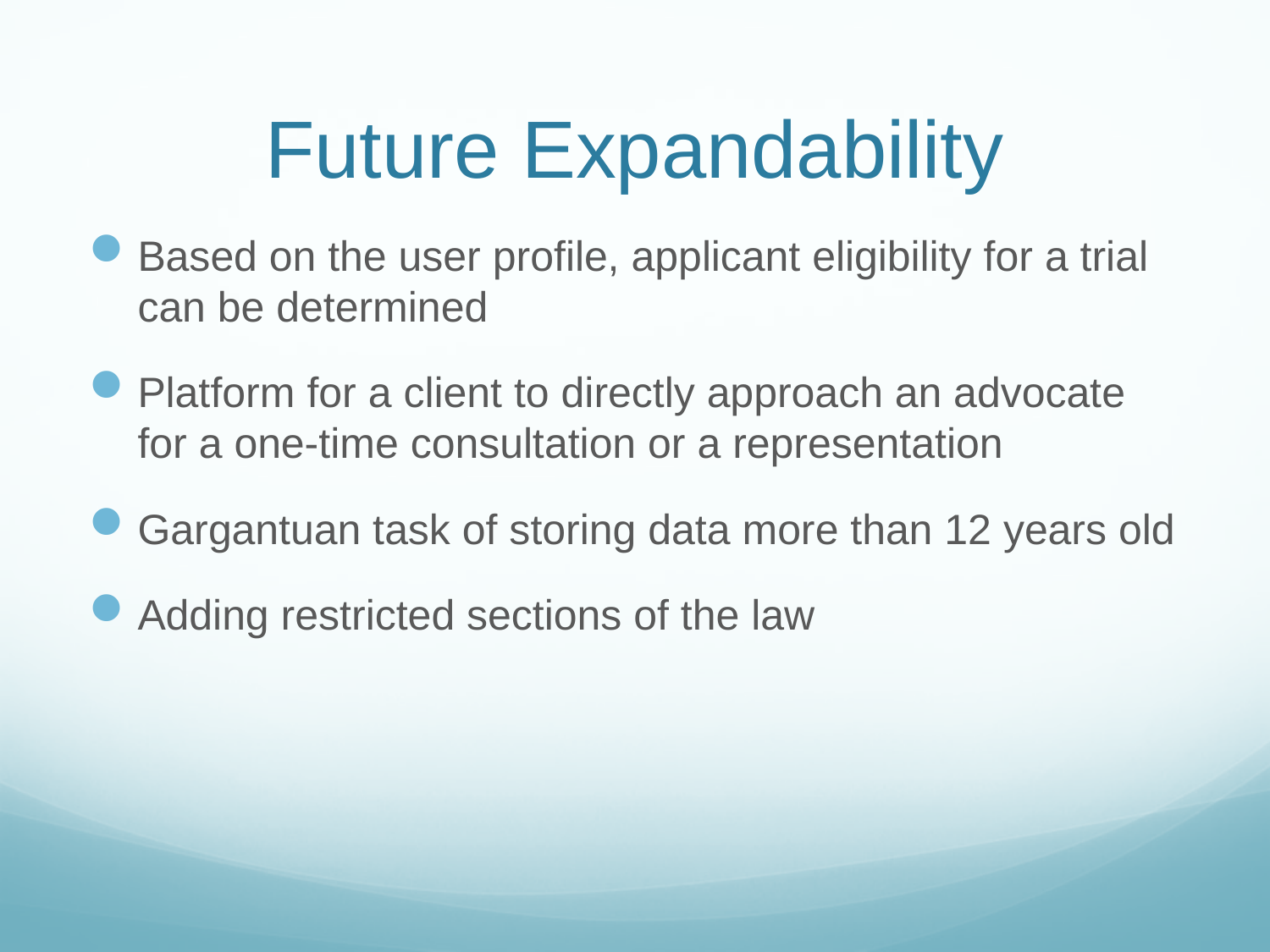

# Future Expandability
Based on the user profile, applicant eligibility for a trial can be determined
Platform for a client to directly approach an advocate for a one-time consultation or a representation
Gargantuan task of storing data more than 12 years old
Adding restricted sections of the law